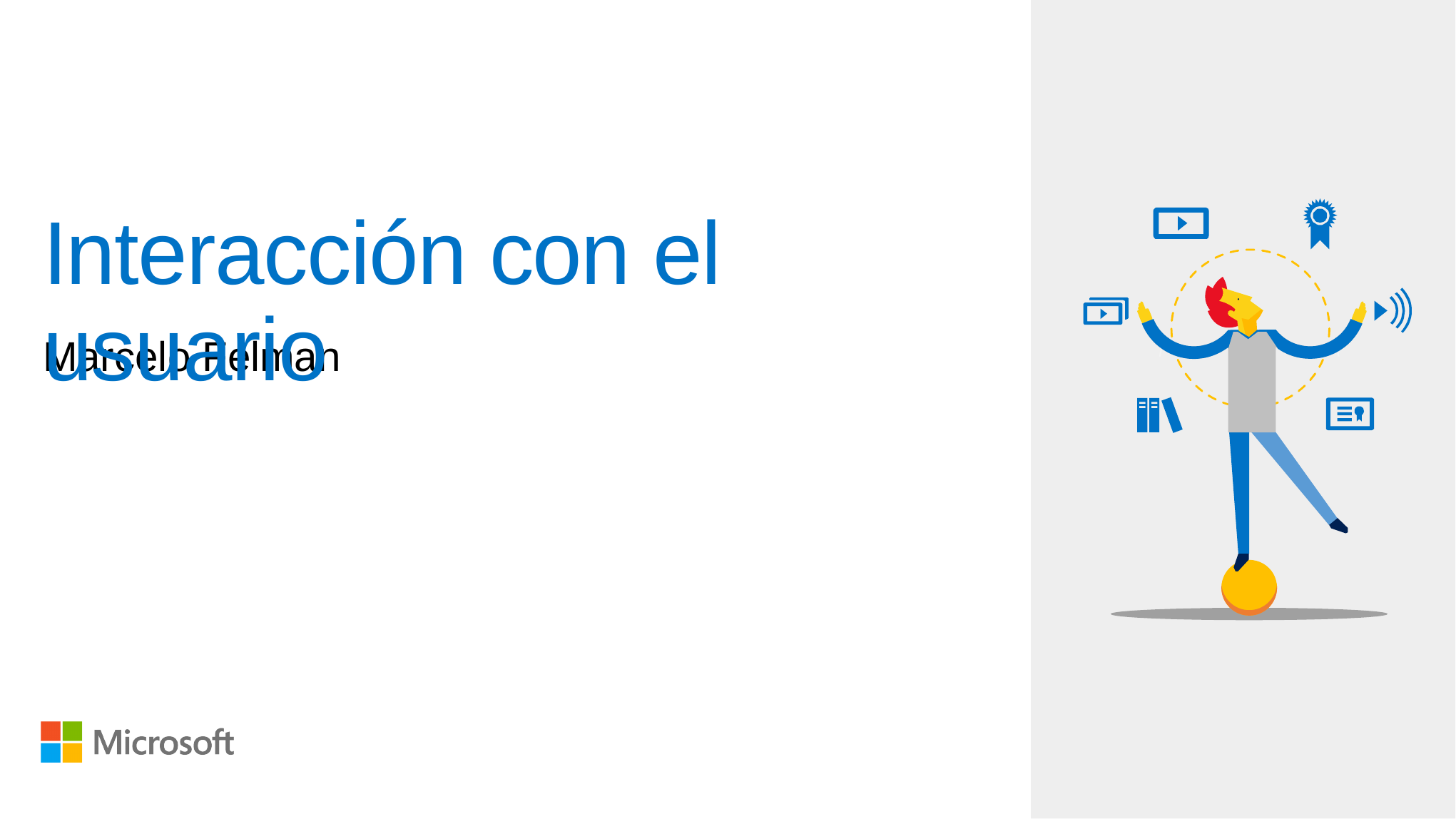

# Interacción con el usuario
Marcelo Felman